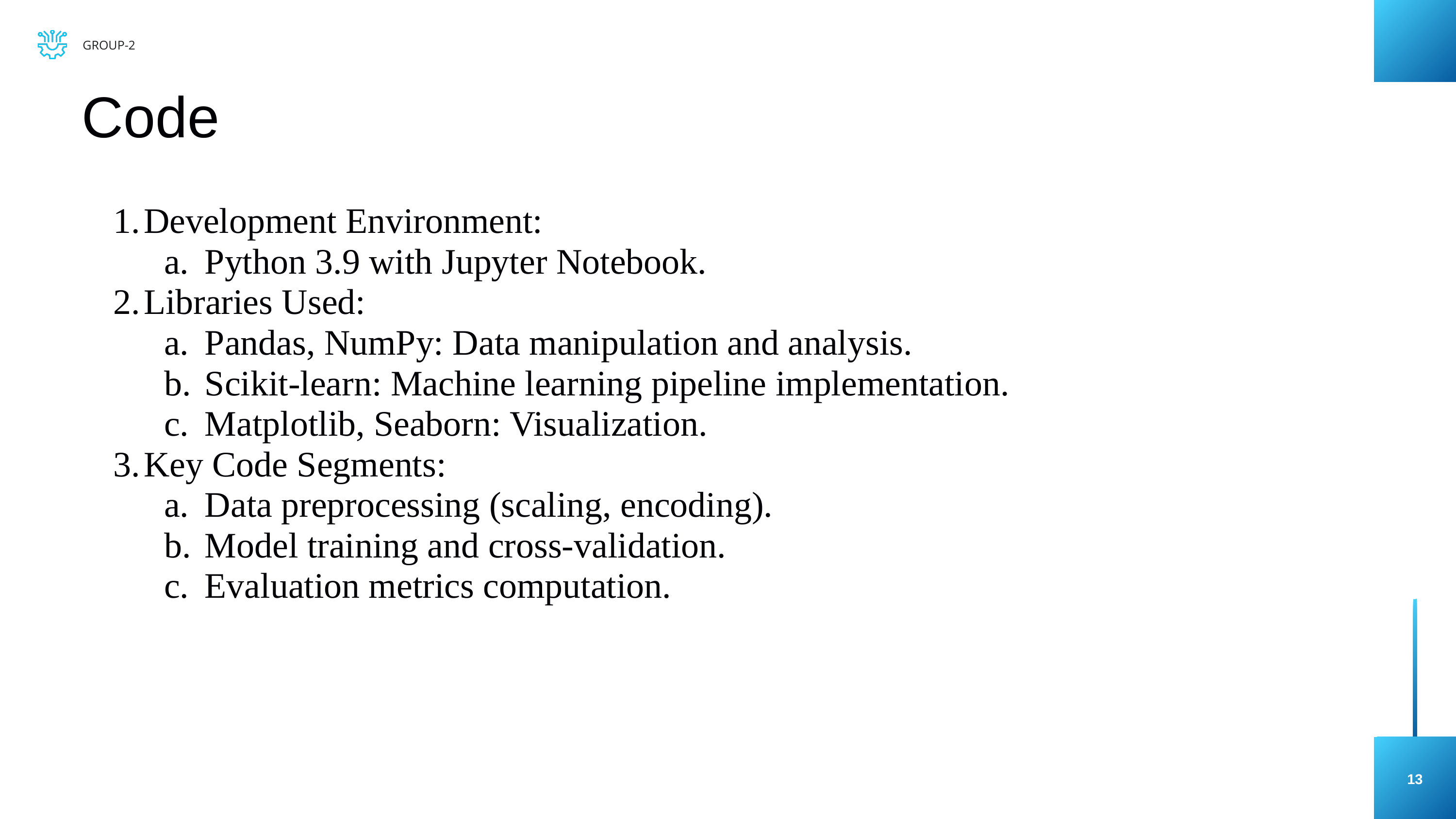

GROUP-2
Code
Development Environment:
Python 3.9 with Jupyter Notebook.
Libraries Used:
Pandas, NumPy: Data manipulation and analysis.
Scikit-learn: Machine learning pipeline implementation.
Matplotlib, Seaborn: Visualization.
Key Code Segments:
Data preprocessing (scaling, encoding).
Model training and cross-validation.
Evaluation metrics computation.

13